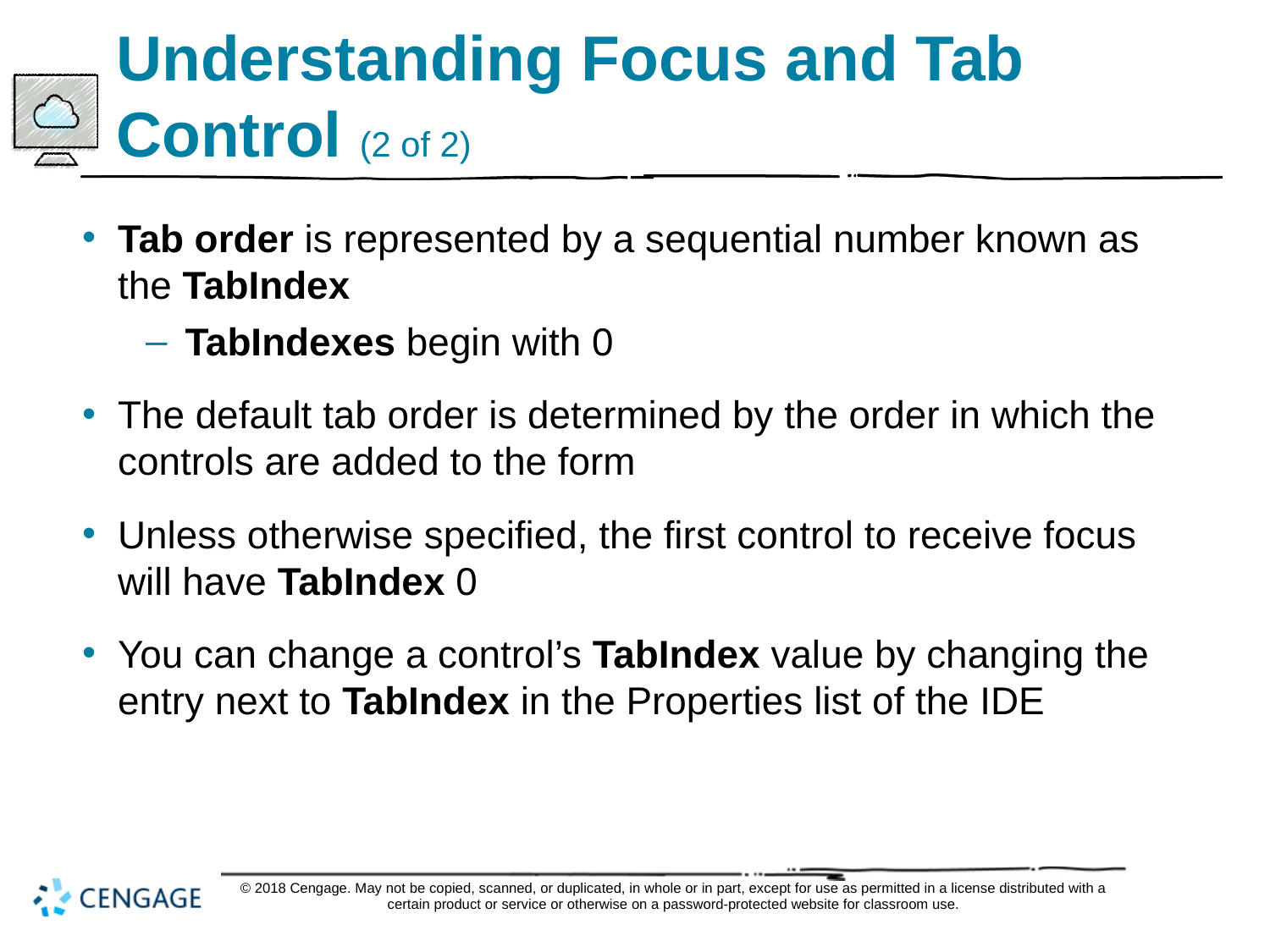

# Understanding Focus and Tab Control (2 of 2)
Tab order is represented by a sequential number known as the TabIndex
TabIndexes begin with 0
The default tab order is determined by the order in which the controls are added to the form
Unless otherwise specified, the first control to receive focus will have TabIndex 0
You can change a control’s TabIndex value by changing the entry next to TabIndex in the Properties list of the IDE
© 2018 Cengage. May not be copied, scanned, or duplicated, in whole or in part, except for use as permitted in a license distributed with a certain product or service or otherwise on a password-protected website for classroom use.